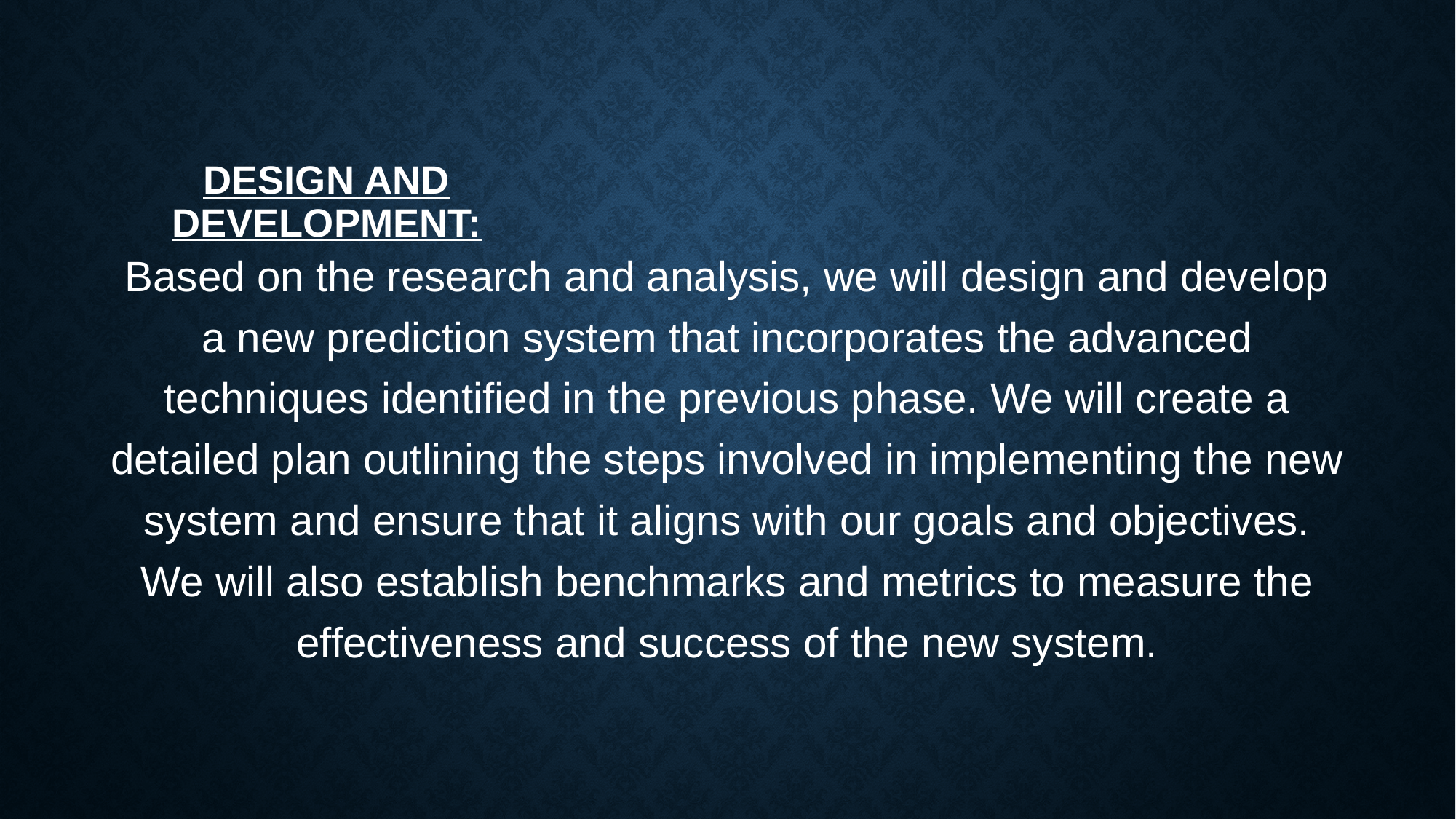

Based on the research and analysis, we will design and develop a new prediction system that incorporates the advanced techniques identified in the previous phase. We will create a detailed plan outlining the steps involved in implementing the new system and ensure that it aligns with our goals and objectives. We will also establish benchmarks and metrics to measure the effectiveness and success of the new system.
# Design and Development: